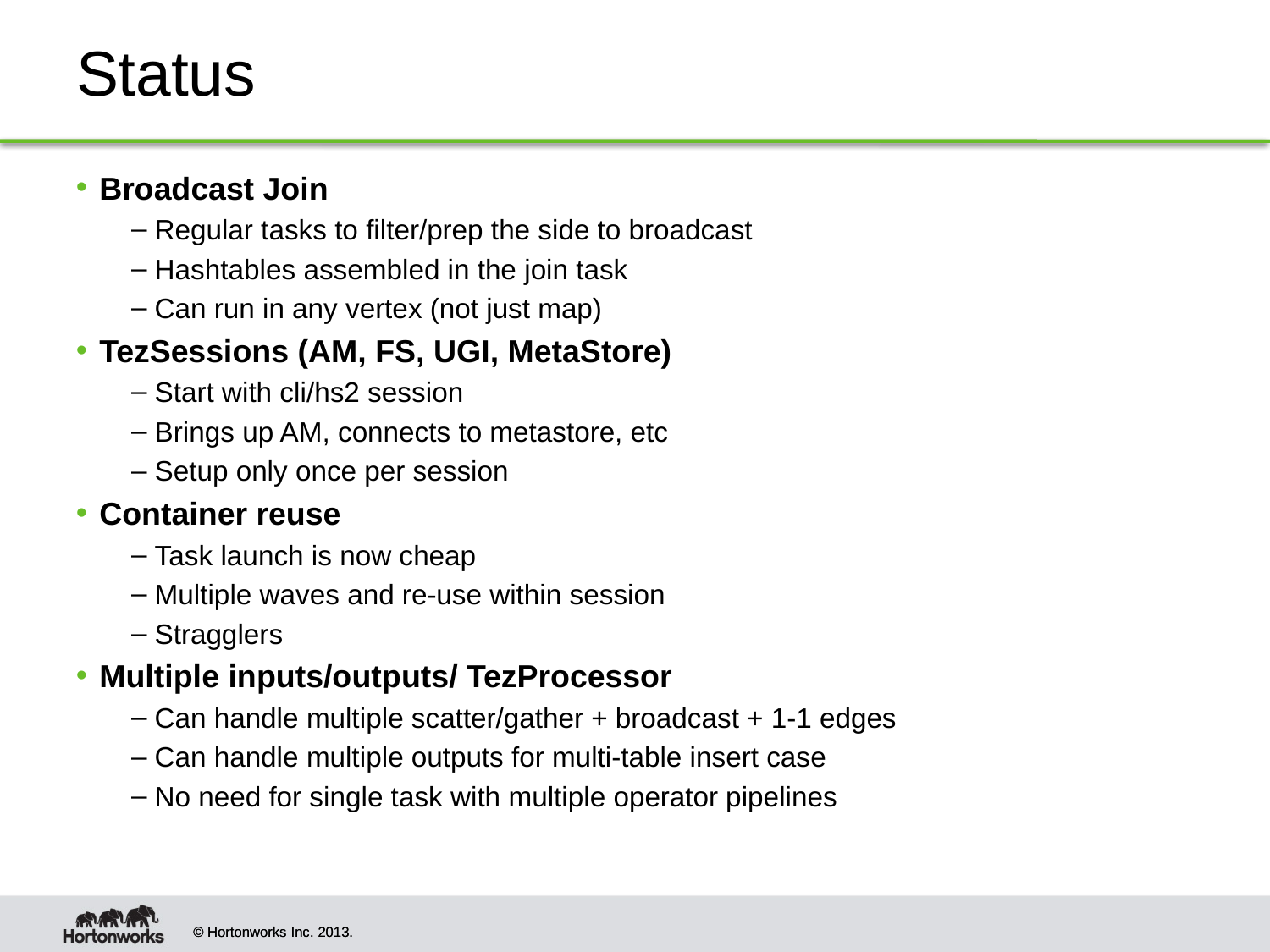

# Status
Broadcast Join
Regular tasks to filter/prep the side to broadcast
Hashtables assembled in the join task
Can run in any vertex (not just map)
TezSessions (AM, FS, UGI, MetaStore)
Start with cli/hs2 session
Brings up AM, connects to metastore, etc
Setup only once per session
Container reuse
Task launch is now cheap
Multiple waves and re-use within session
Stragglers
Multiple inputs/outputs/ TezProcessor
Can handle multiple scatter/gather + broadcast + 1-1 edges
Can handle multiple outputs for multi-table insert case
No need for single task with multiple operator pipelines